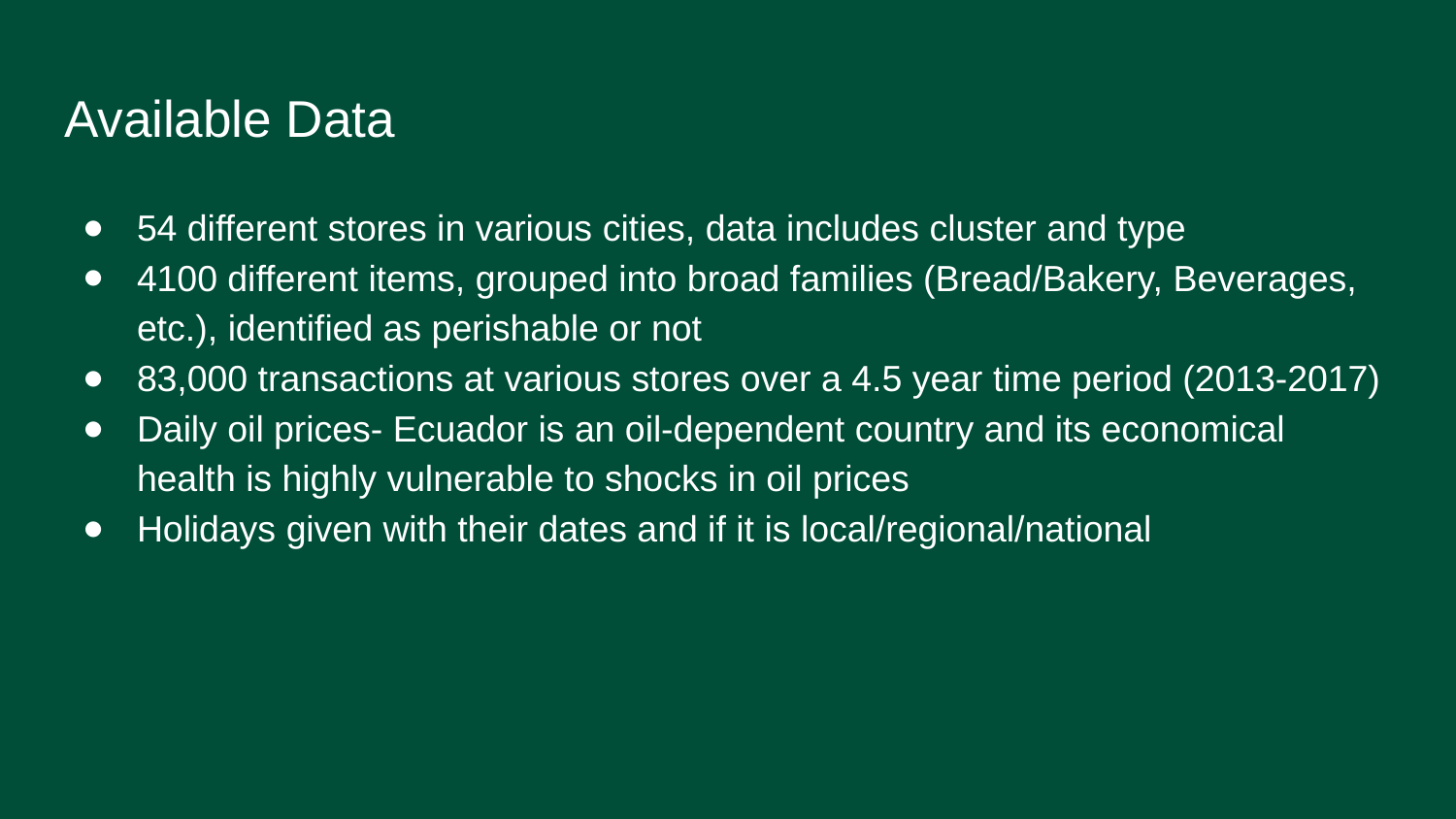

# Available Data
54 different stores in various cities, data includes cluster and type
4100 different items, grouped into broad families (Bread/Bakery, Beverages, etc.), identified as perishable or not
83,000 transactions at various stores over a 4.5 year time period (2013-2017)
Daily oil prices- Ecuador is an oil-dependent country and its economical health is highly vulnerable to shocks in oil prices
Holidays given with their dates and if it is local/regional/national